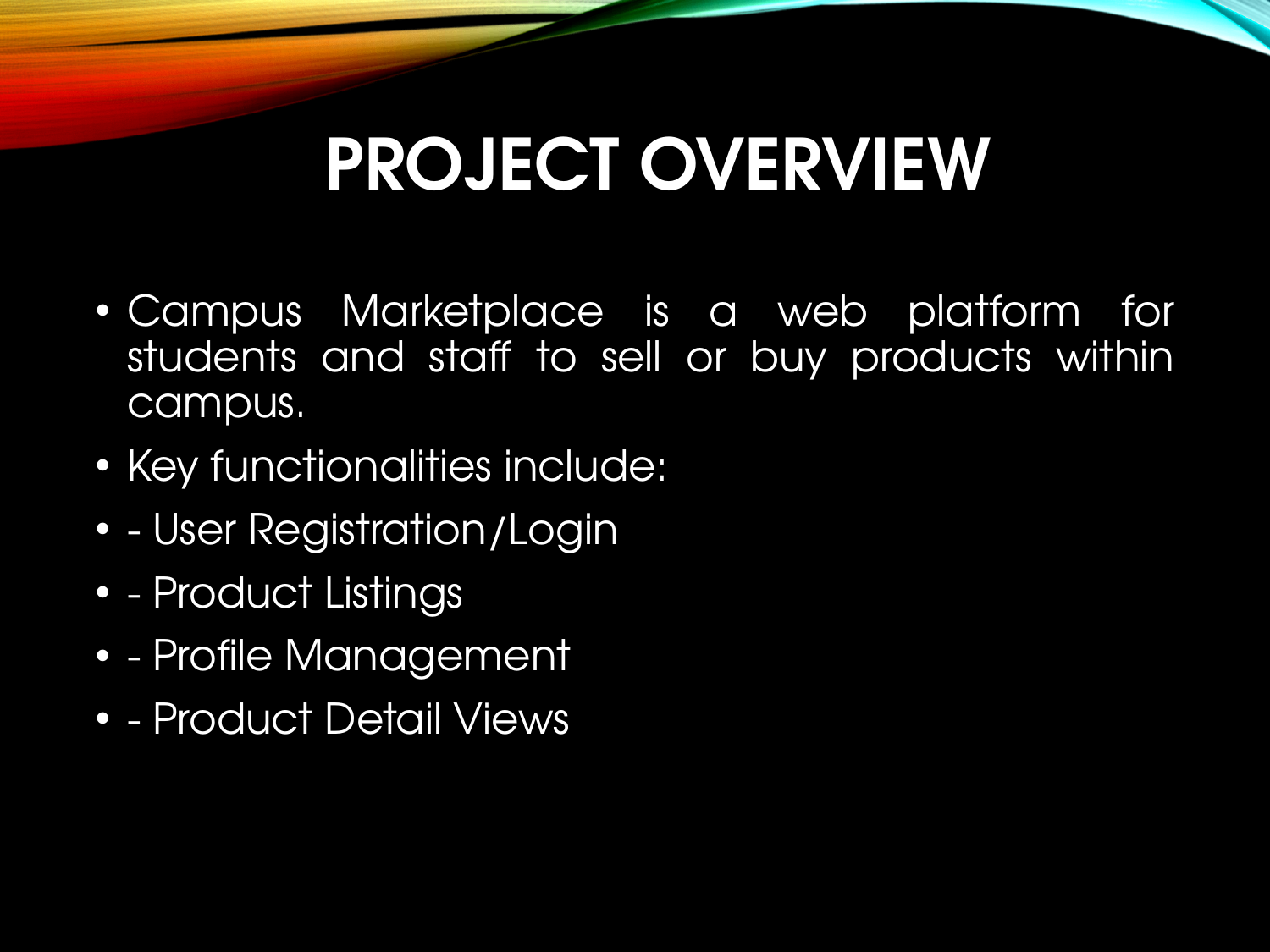

# Project Overview
Campus Marketplace is a web platform for students and staff to sell or buy products within campus.
Key functionalities include:
- User Registration/Login
- Product Listings
- Profile Management
- Product Detail Views